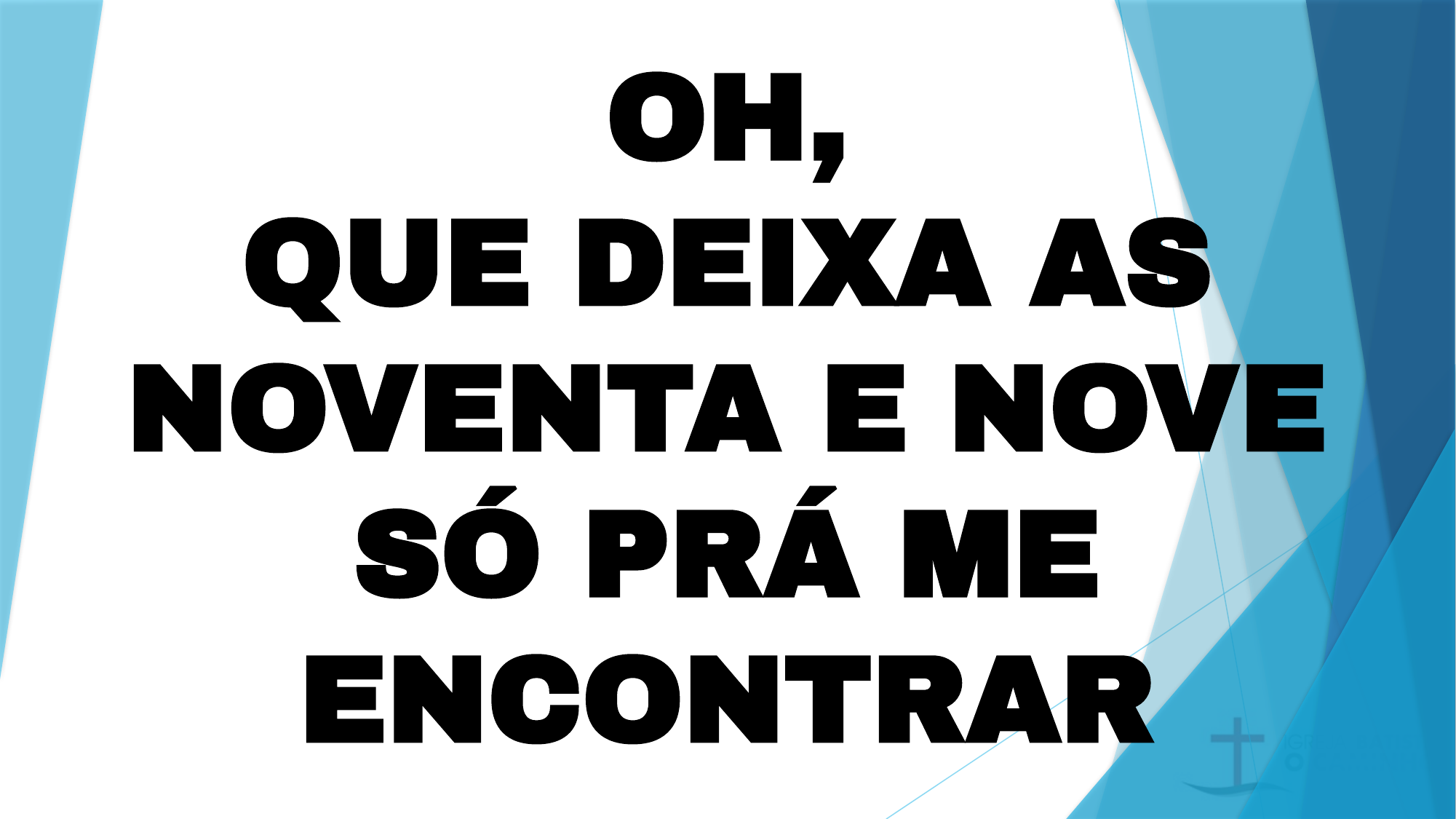

# OH, QUE DEIXA AS NOVENTA E NOVE SÓ PRÁ ME ENCONTRAR